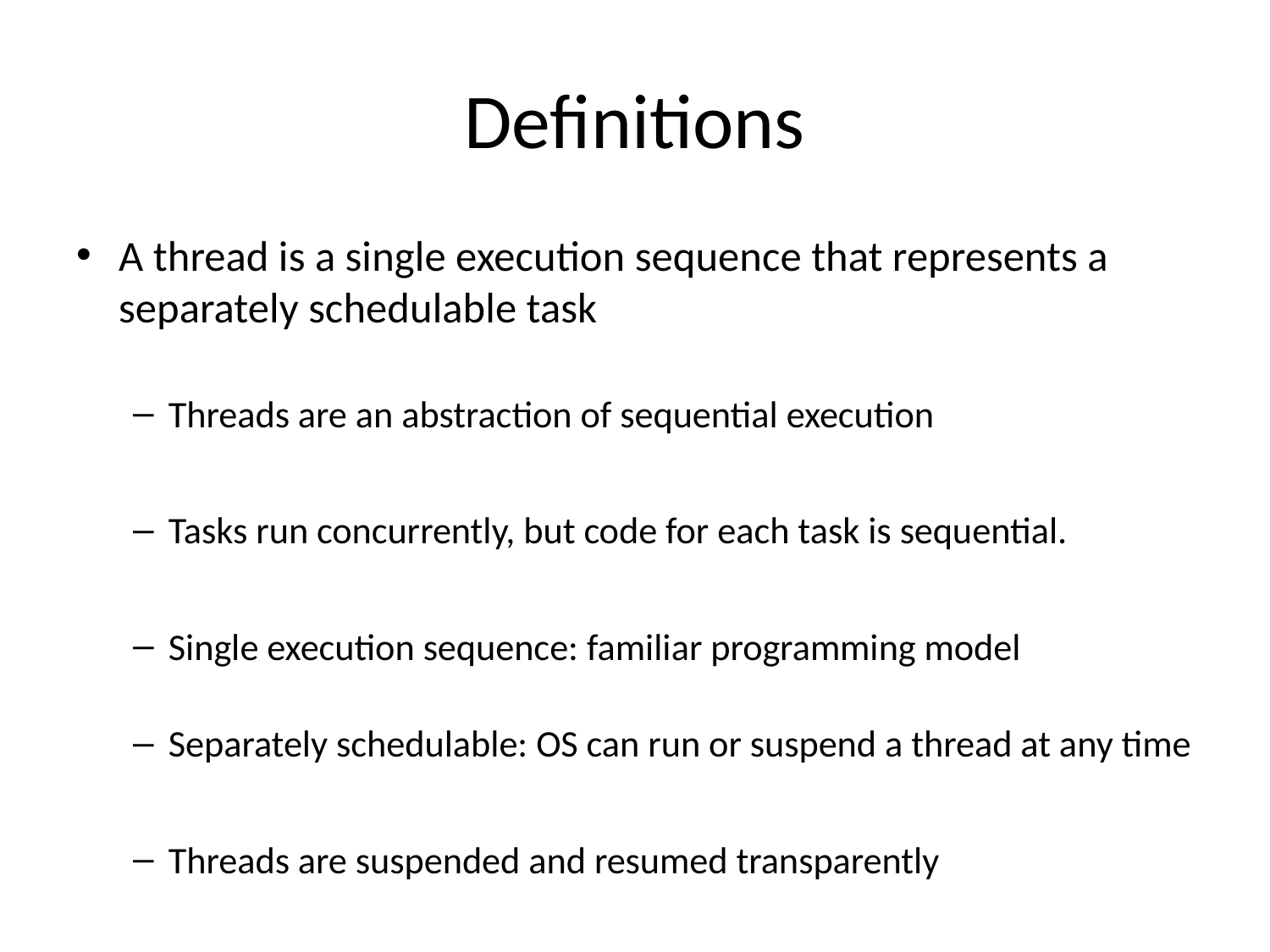

# Definitions
A thread is a single execution sequence that represents a separately schedulable task
Threads are an abstraction of sequential execution

Tasks run concurrently, but code for each task is sequential.

Single execution sequence: familiar programming model
Separately schedulable: OS can run or suspend a thread at any time

Threads are suspended and resumed transparently